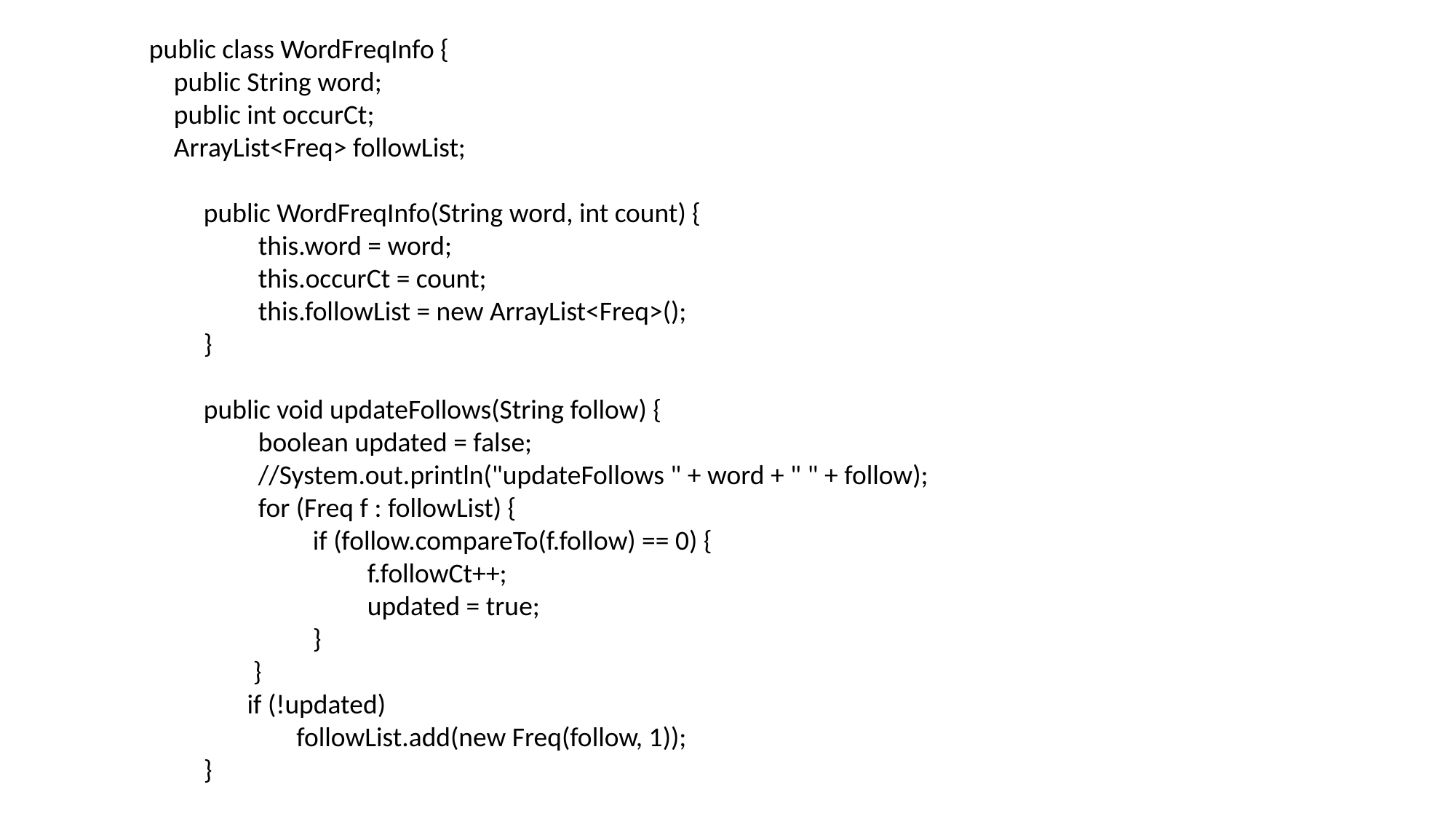

public class WordFreqInfo {
    public String word;
    public int occurCt;
    ArrayList<Freq> followList;

public WordFreqInfo(String word, int count) {
this.word = word;
this.occurCt = count;
this.followList = new ArrayList<Freq>();
}

public void updateFollows(String follow) {
boolean updated = false;
//System.out.println("updateFollows " + word + " " + follow);
for (Freq f : followList) {
if (follow.compareTo(f.follow) == 0) {
f.followCt++;
updated = true;
}
        }
       if (!updated)
               followList.add(new Freq(follow, 1));
}